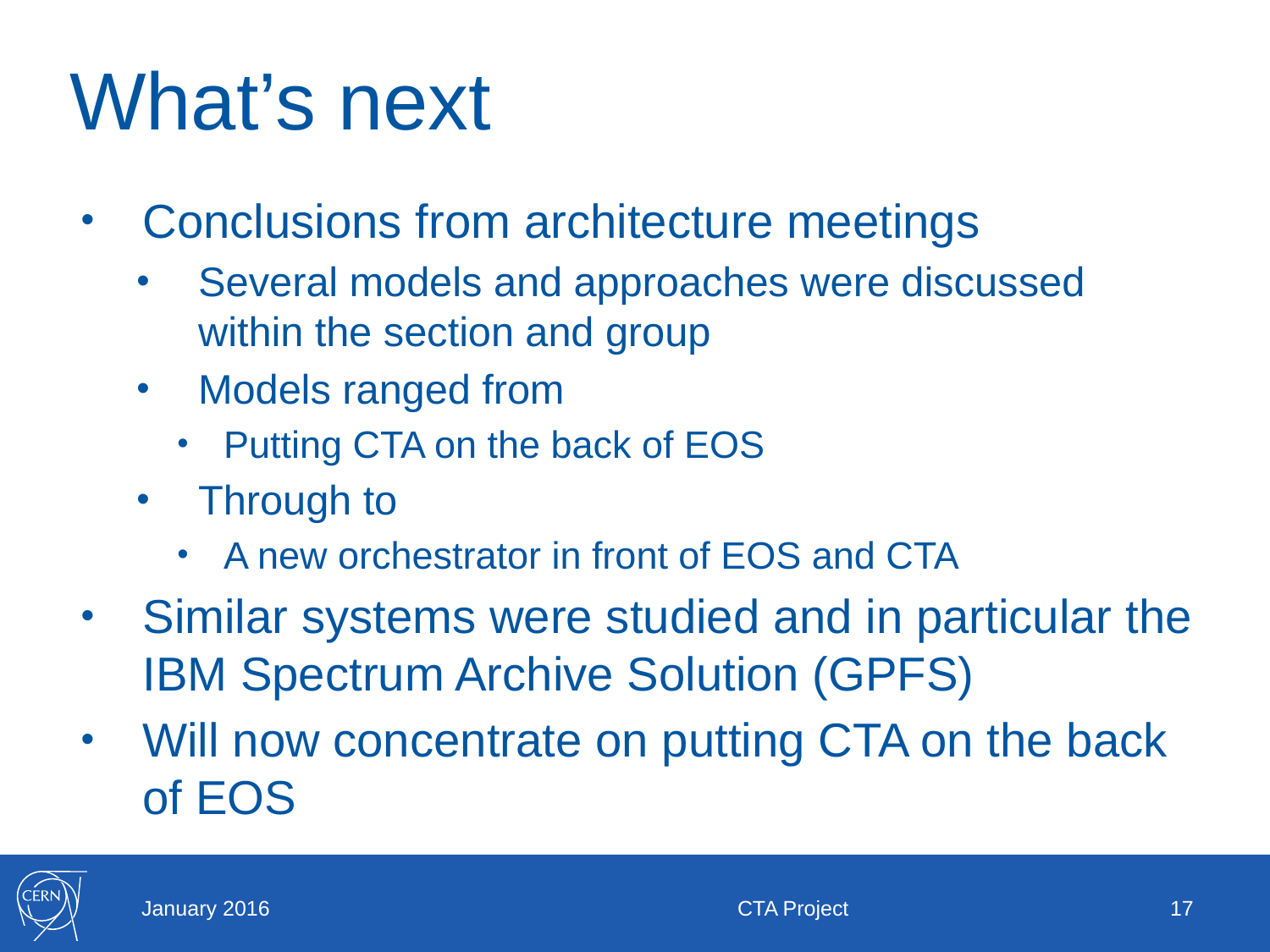

# What’s next
Conclusions from architecture meetings
Several models and approaches were discussed within the section and group
Models ranged from
Putting CTA on the back of EOS
Through to
A new orchestrator in front of EOS and CTA
Similar systems were studied and in particular the IBM Spectrum Archive Solution (GPFS)
Will now concentrate on putting CTA on the back of EOS

January 2016
CTA Project
17